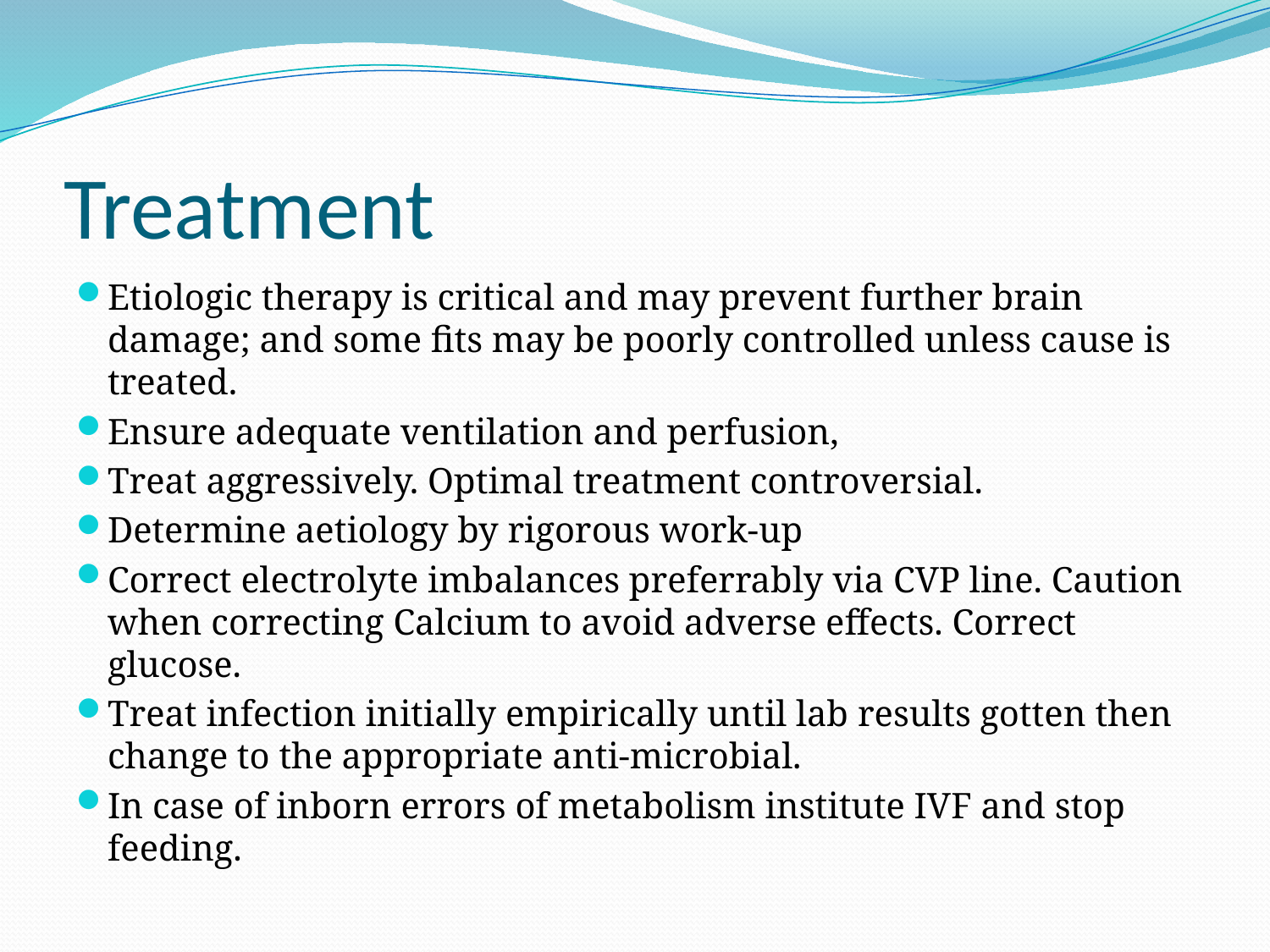

# Treatment
Etiologic therapy is critical and may prevent further brain damage; and some fits may be poorly controlled unless cause is treated.
Ensure adequate ventilation and perfusion,
Treat aggressively. Optimal treatment controversial.
Determine aetiology by rigorous work-up
Correct electrolyte imbalances preferrably via CVP line. Caution when correcting Calcium to avoid adverse effects. Correct glucose.
Treat infection initially empirically until lab results gotten then change to the appropriate anti-microbial.
In case of inborn errors of metabolism institute IVF and stop feeding.